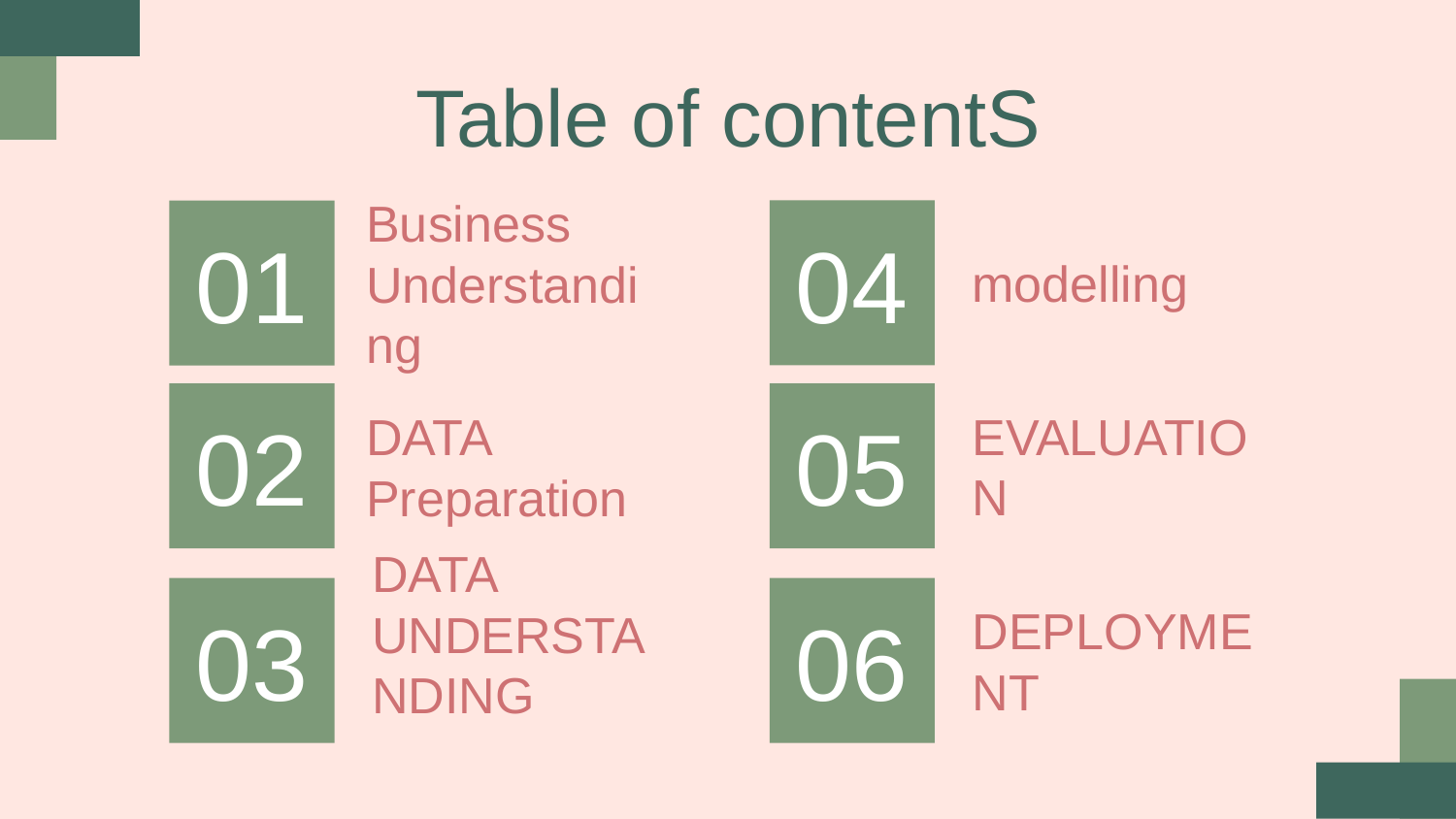

Table of contentS
04
# 01
modelling
Business Understanding
02
05
EVALUATION
DATA Preparation
03
06
DEPLOYMENT
DATA UNDERSTANDING